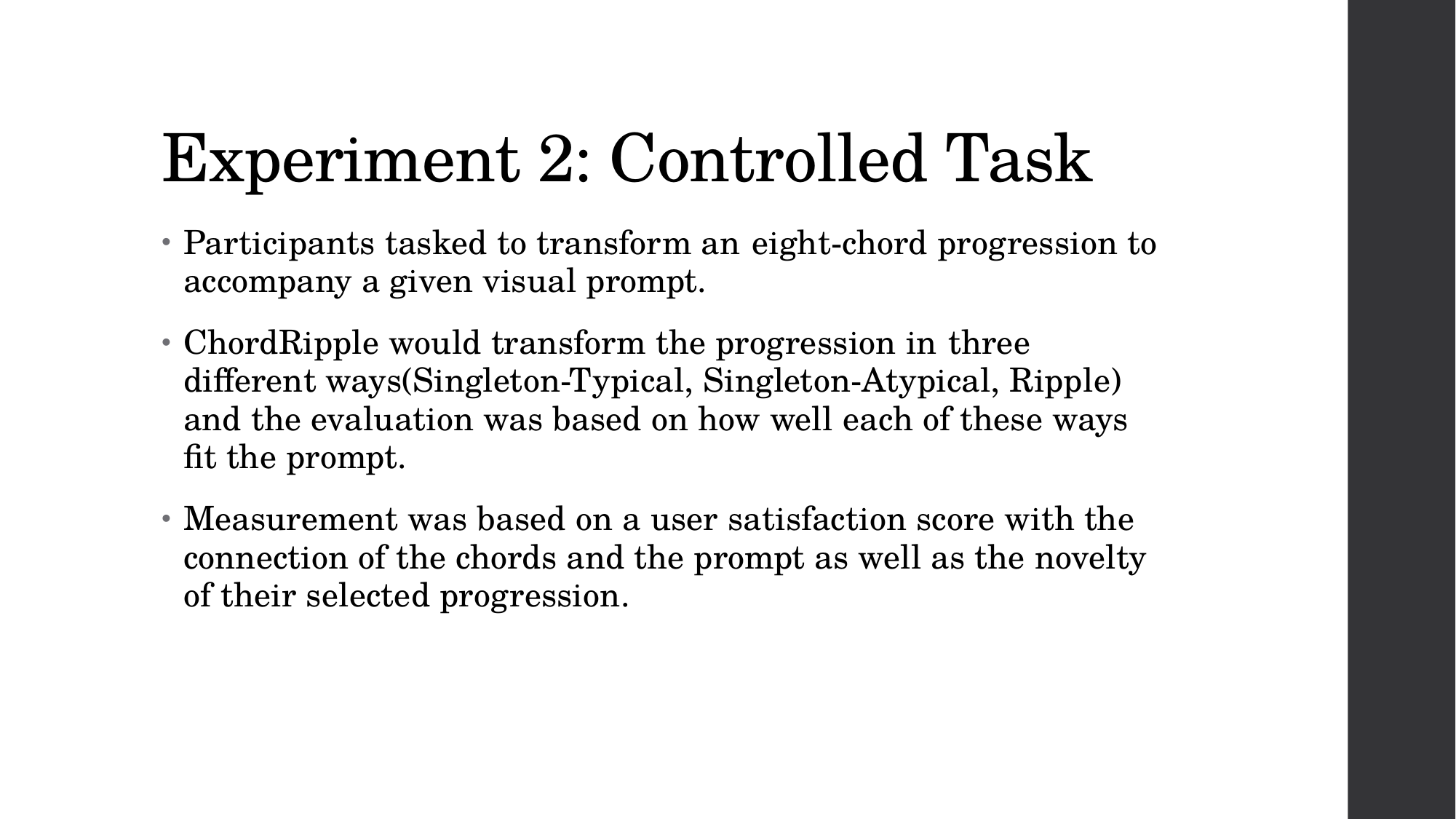

# Experiment 2: Controlled Task
Participants tasked to transform an eight-chord progression to accompany a given visual prompt.
ChordRipple would transform the progression in three different ways(Singleton-Typical, Singleton-Atypical, Ripple) and the evaluation was based on how well each of these ways fit the prompt.
Measurement was based on a user satisfaction score with the connection of the chords and the prompt as well as the novelty of their selected progression.